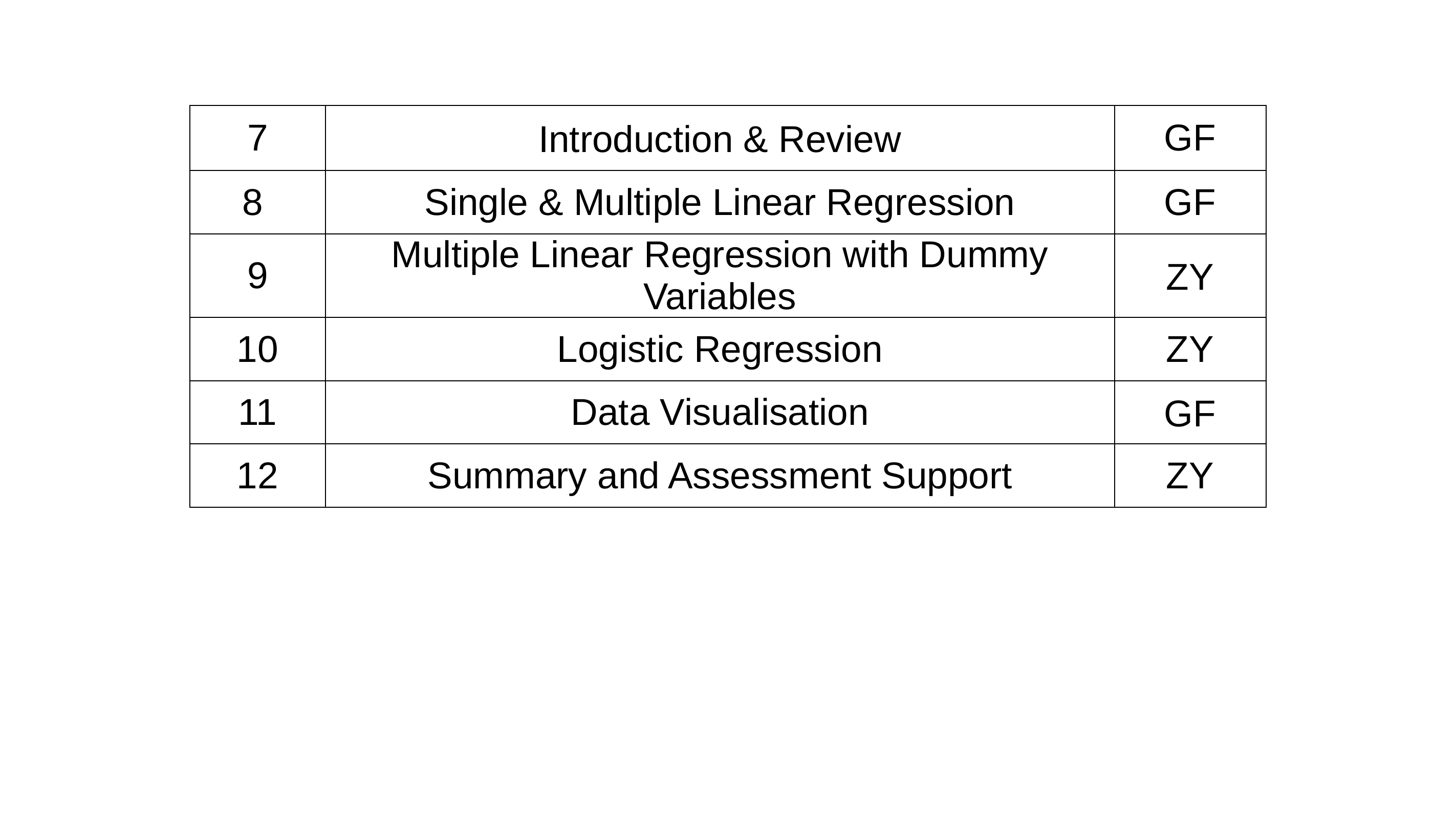

| 7 | Introduction & Review | GF |
| --- | --- | --- |
| 8 | Single & Multiple Linear Regression | GF |
| 9 | Multiple Linear Regression with Dummy Variables | ZY |
| 10 | Logistic Regression | ZY |
| 11 | Data Visualisation | GF |
| 12 | Summary and Assessment Support | ZY |
9